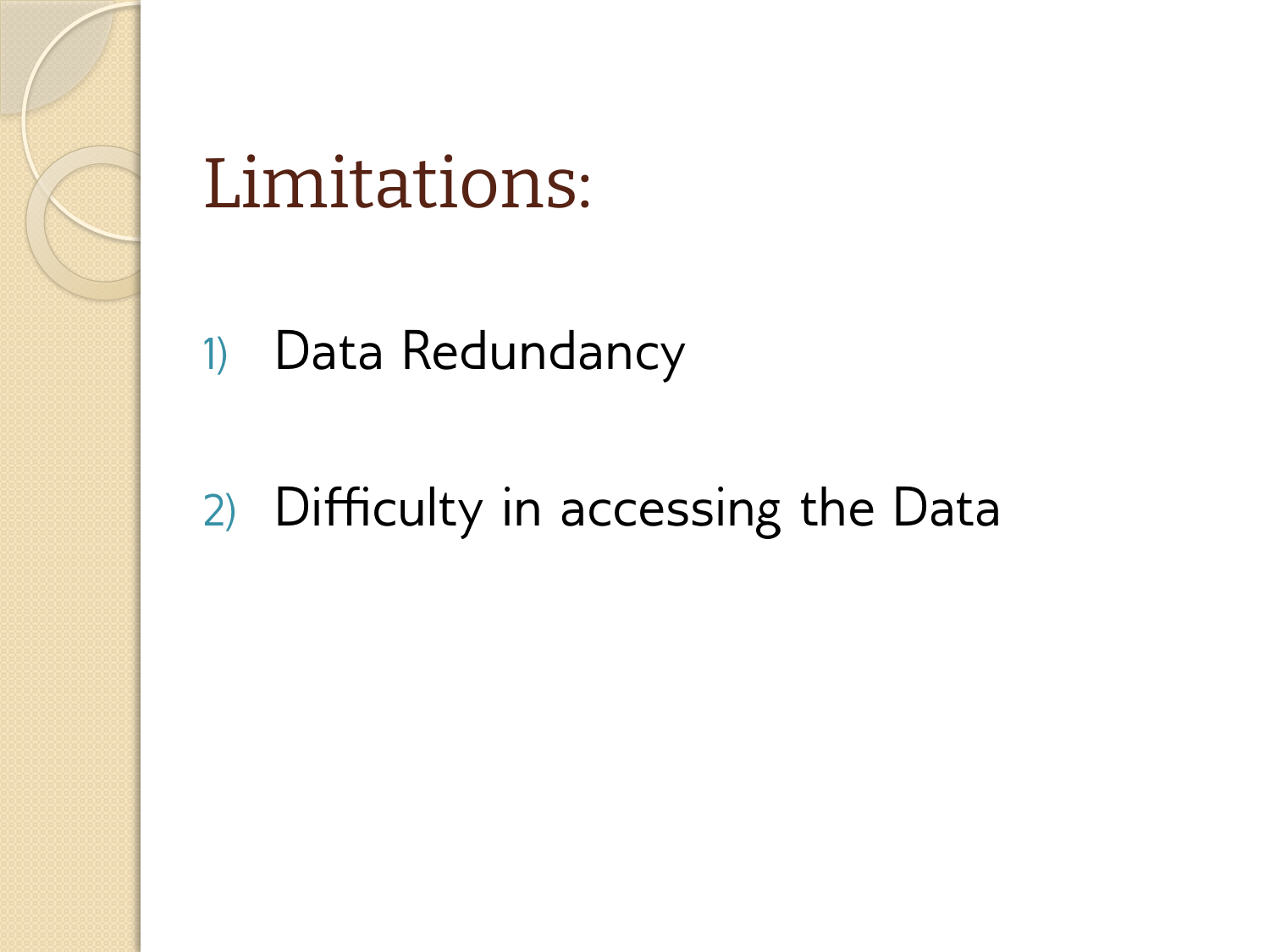

# Limitations:
Data Redundancy

Difficulty in accessing the Data